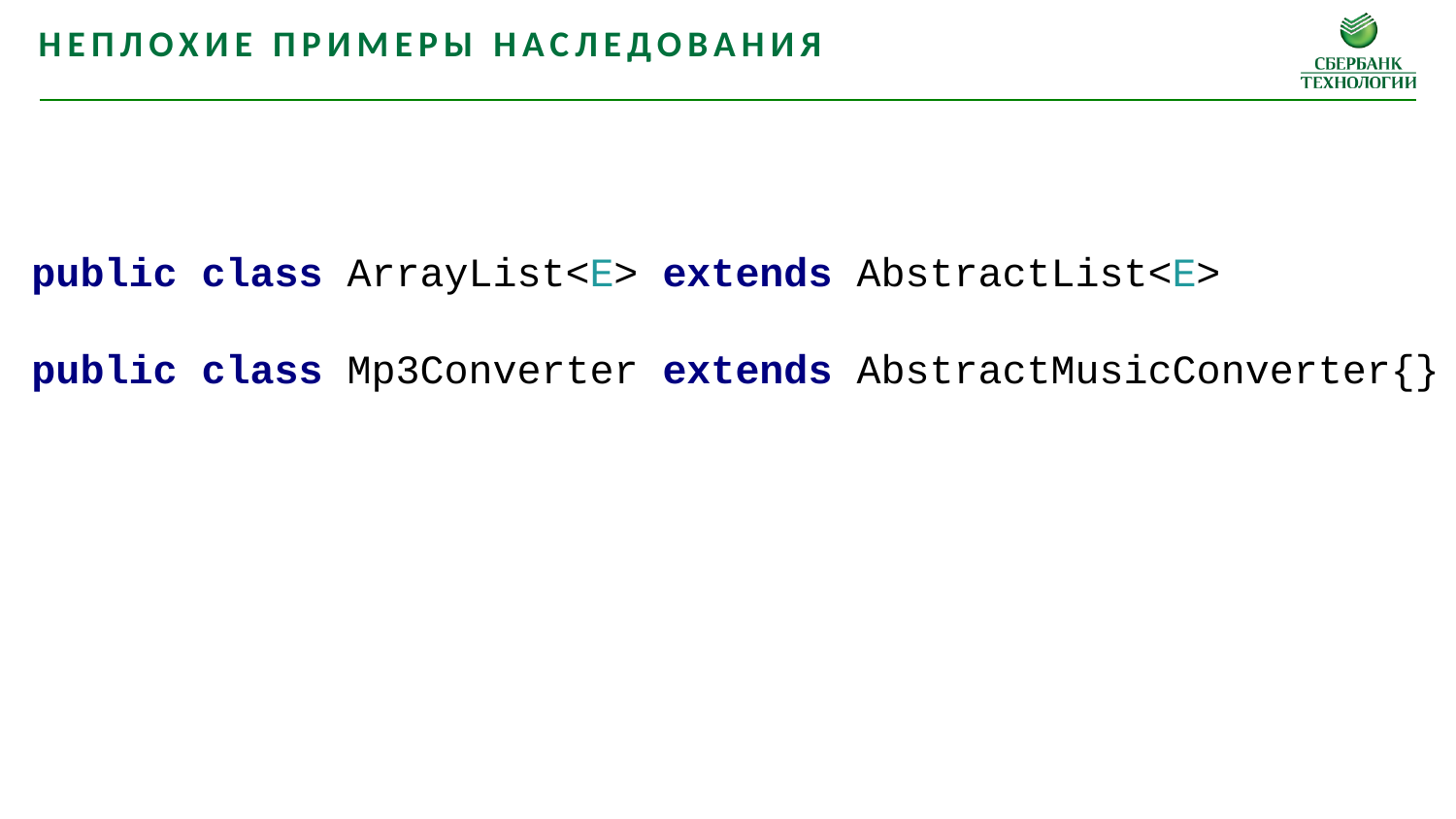

Неплохие примеры наследования
public class ArrayList<E> extends AbstractList<E>

public class Mp3Converter extends AbstractMusicConverter{}